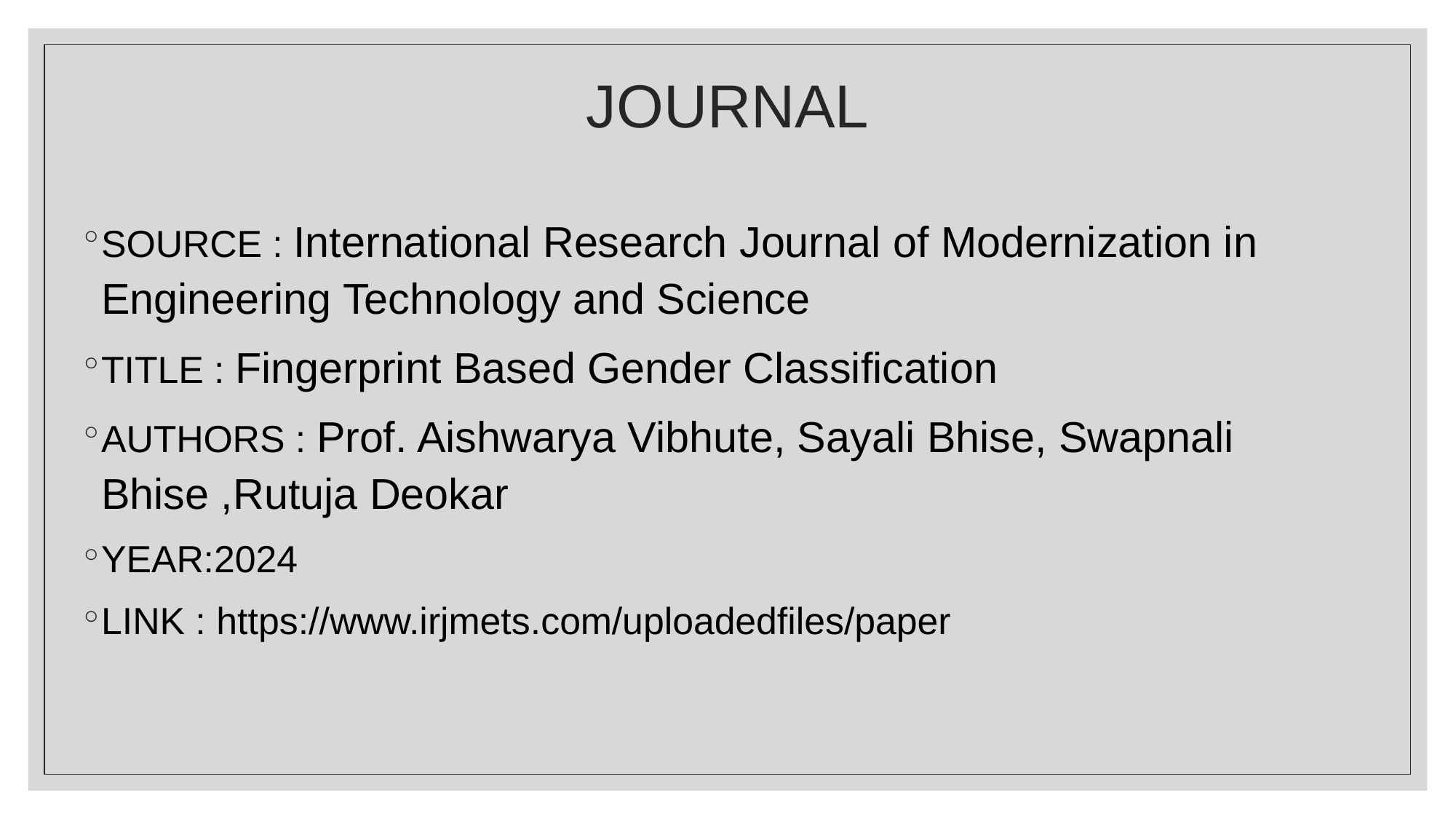

# JOURNAL
SOURCE : International Research Journal of Modernization in Engineering Technology and Science
TITLE : Fingerprint Based Gender Classification
AUTHORS : Prof. Aishwarya Vibhute, Sayali Bhise, Swapnali Bhise ,Rutuja Deokar
YEAR:2024
LINK : https://www.irjmets.com/uploadedfiles/paper